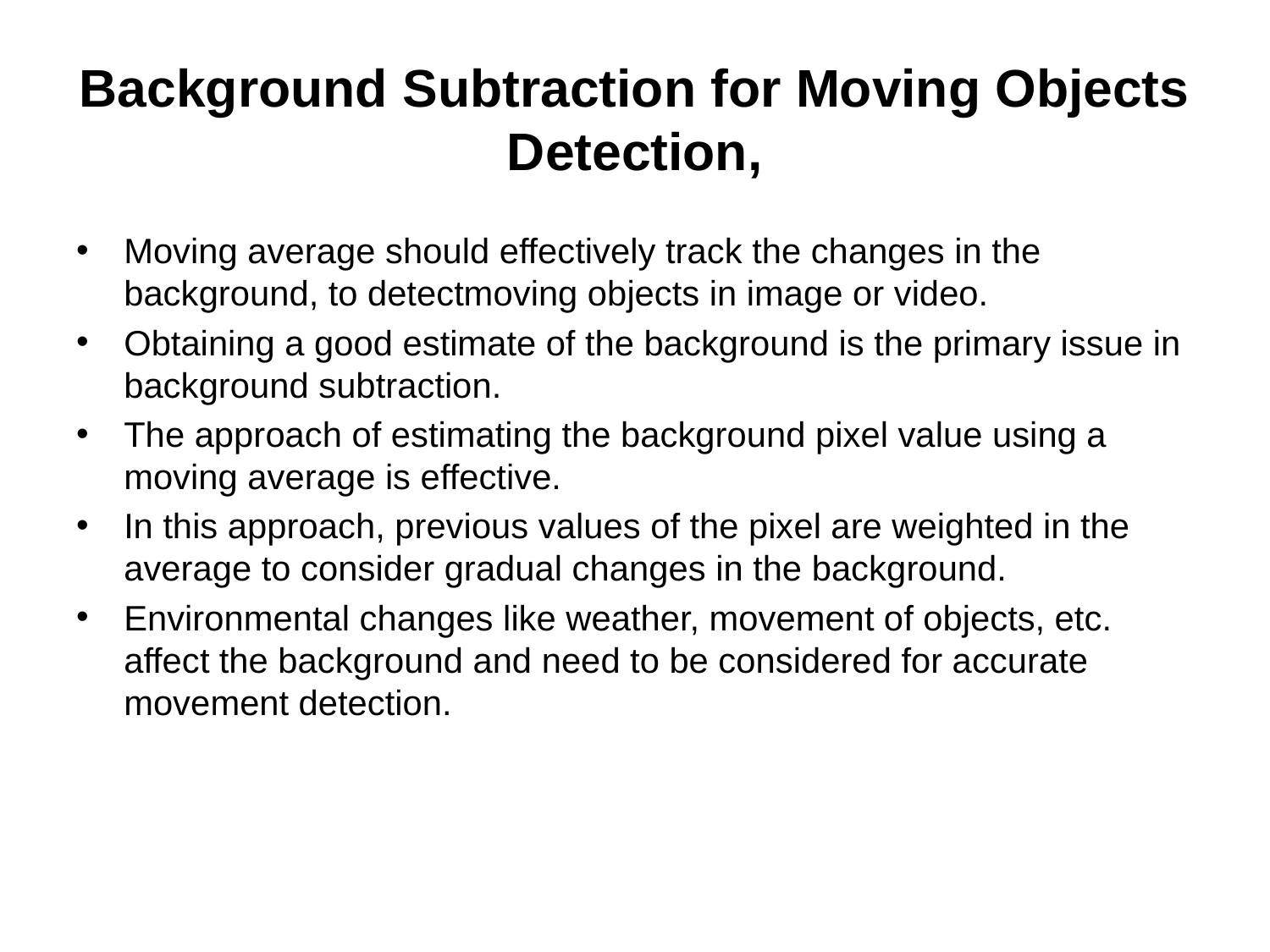

# Background Subtraction for Moving Objects Detection,
Moving average should effectively track the changes in the background, to detectmoving objects in image or video.
Obtaining a good estimate of the background is the primary issue in background subtraction.
The approach of estimating the background pixel value using a moving average is effective.
In this approach, previous values of the pixel are weighted in the average to consider gradual changes in the background.
Environmental changes like weather, movement of objects, etc. affect the background and need to be considered for accurate movement detection.